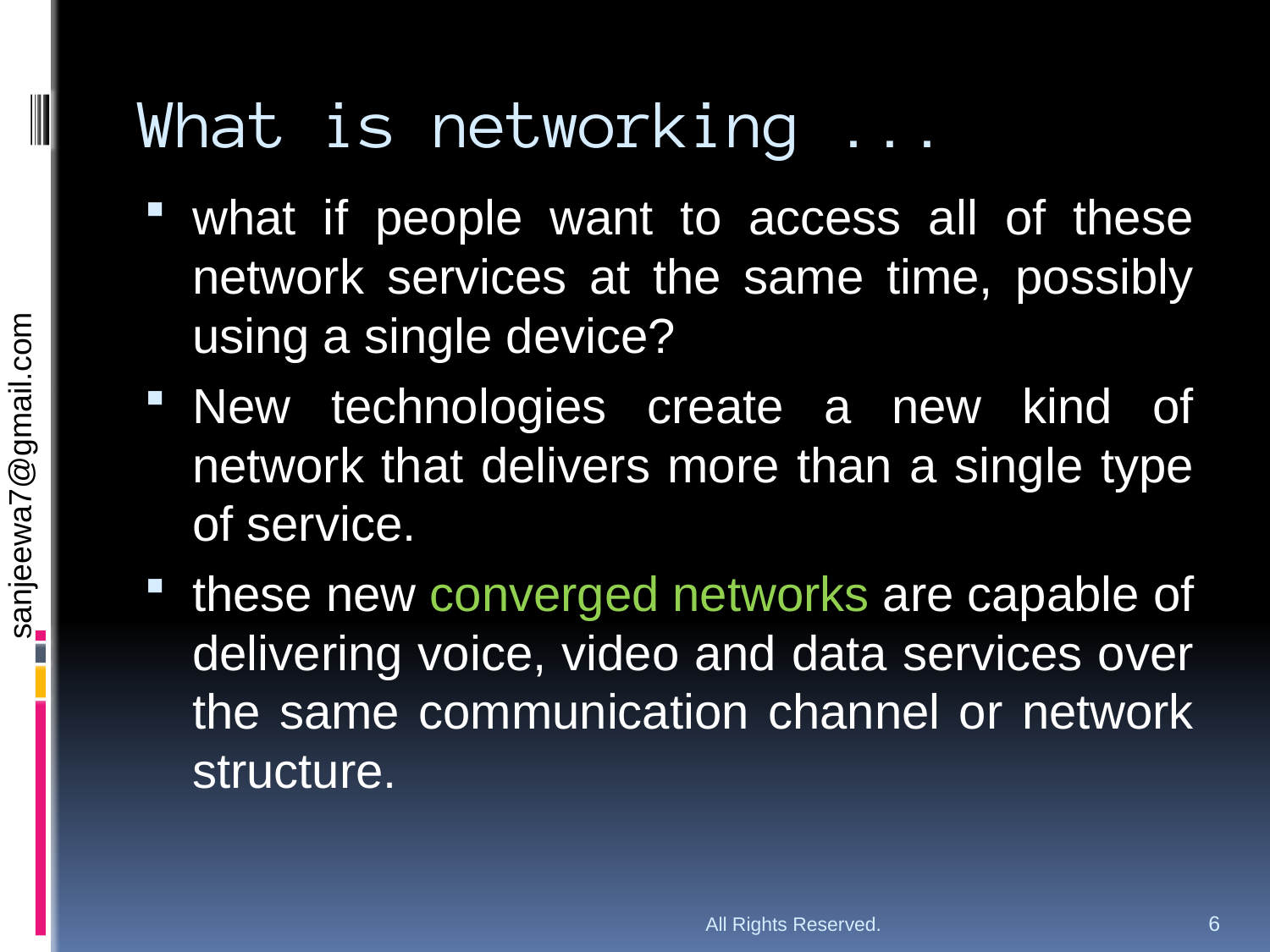

# What is networking ...
what if people want to access all of these network services at the same time, possibly using a single device?
New technologies create a new kind of network that delivers more than a single type of service.
these new converged networks are capable of delivering voice, video and data services over the same communication channel or network structure.
All Rights Reserved.
6